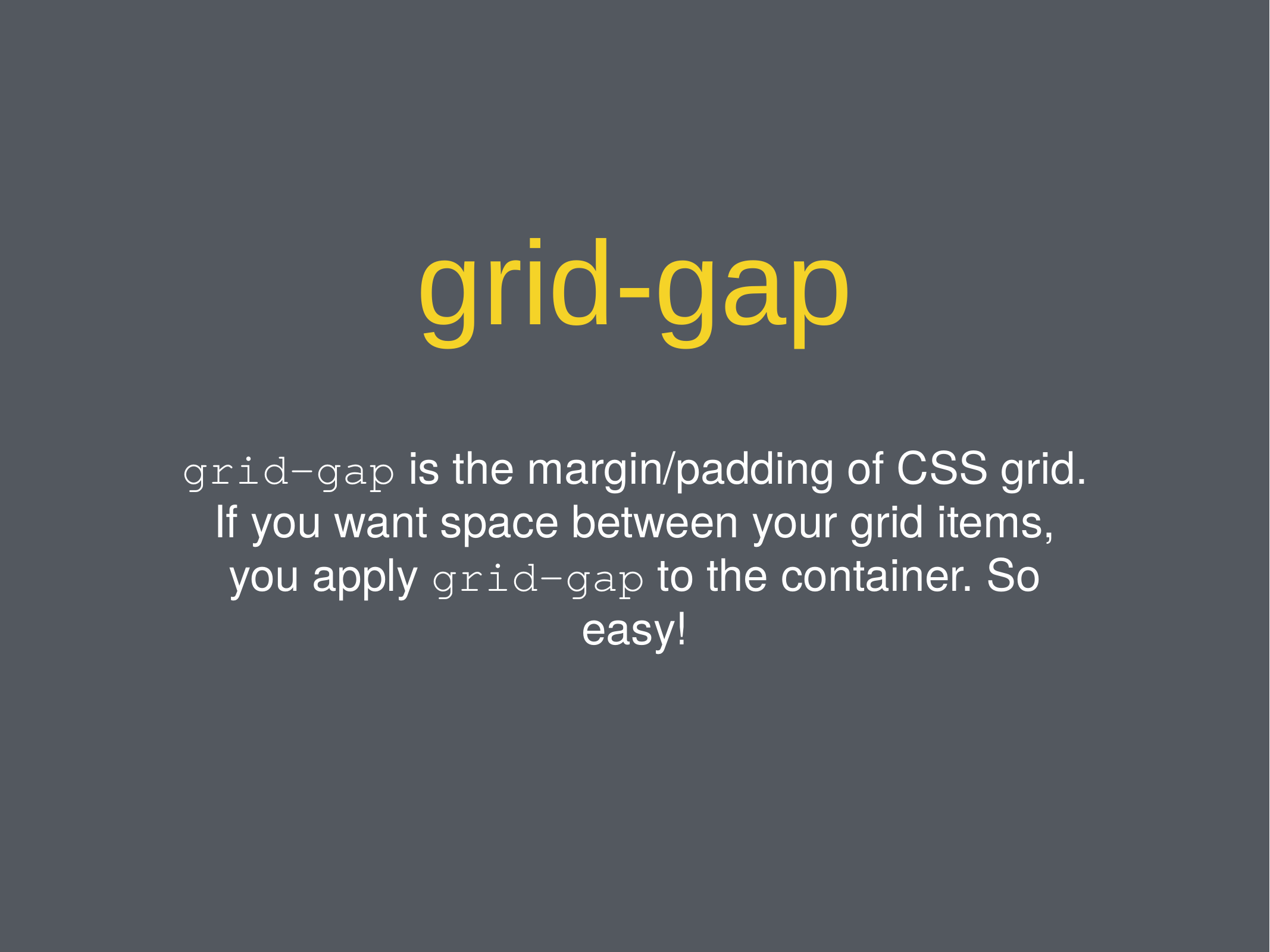

grid-gap
grid-gap is the margin/padding of CSS grid. If you want space between your grid items, you apply grid-gap to the container. So easy!